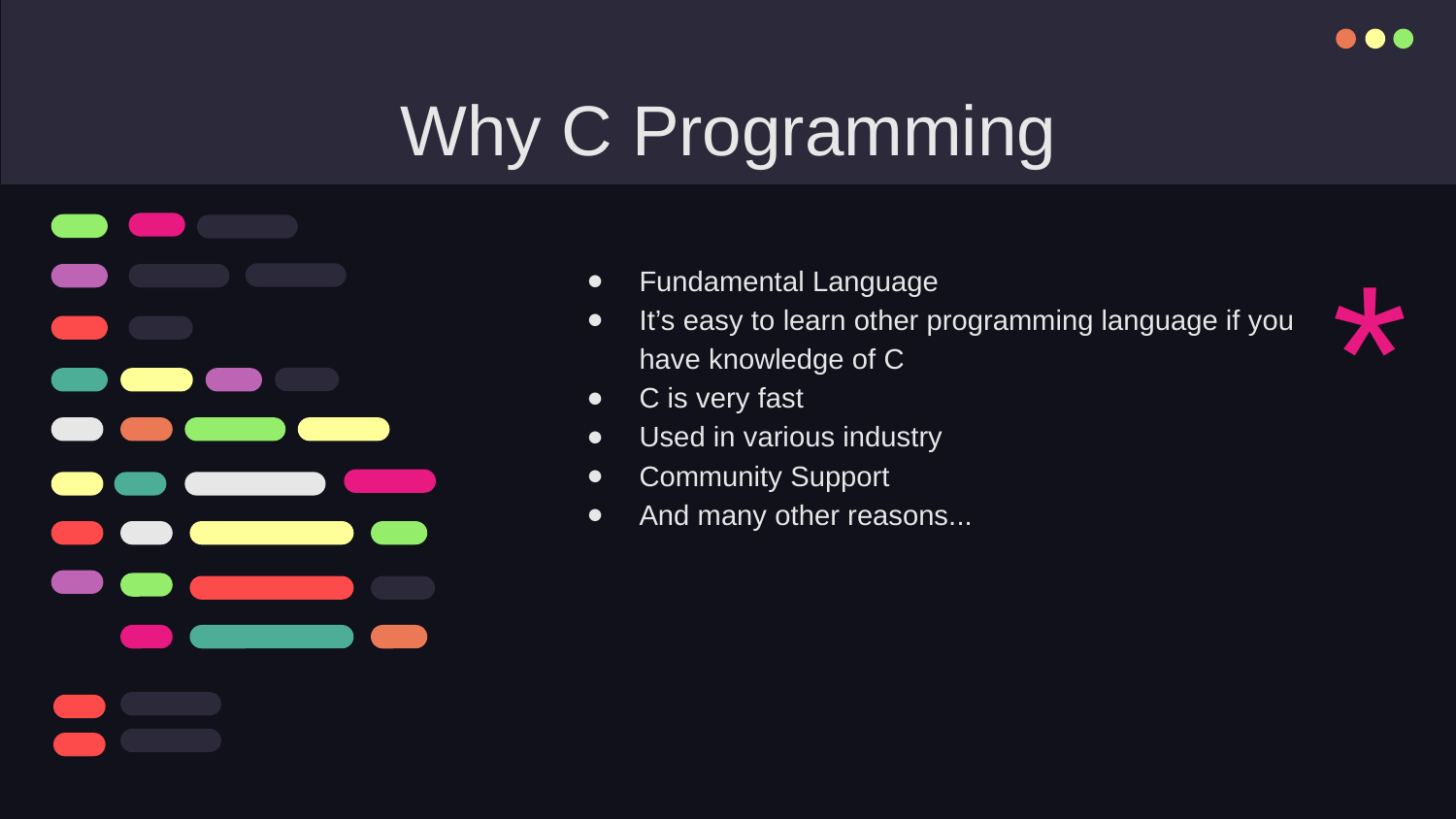

# Why C Programming

*
Fundamental Language
It’s easy to learn other programming language if you have knowledge of C
C is very fast
Used in various industry
Community Support
And many other reasons...